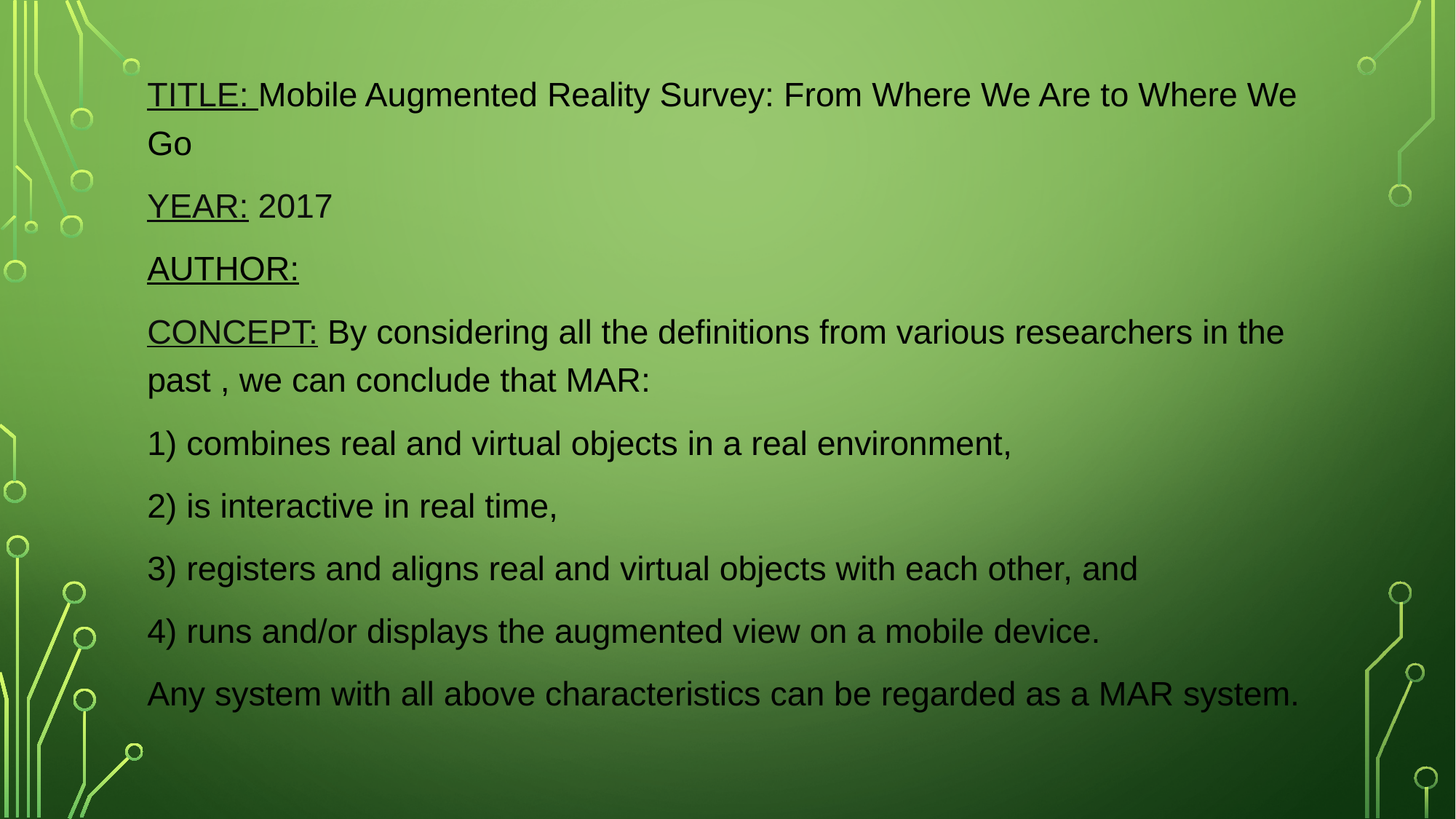

TITLE: Mobile Augmented Reality Survey: From Where We Are to Where We Go
YEAR: 2017
AUTHOR:
CONCEPT: By considering all the definitions from various researchers in the past , we can conclude that MAR:
1) combines real and virtual objects in a real environment,
2) is interactive in real time,
3) registers and aligns real and virtual objects with each other, and
4) runs and/or displays the augmented view on a mobile device.
Any system with all above characteristics can be regarded as a MAR system.

#